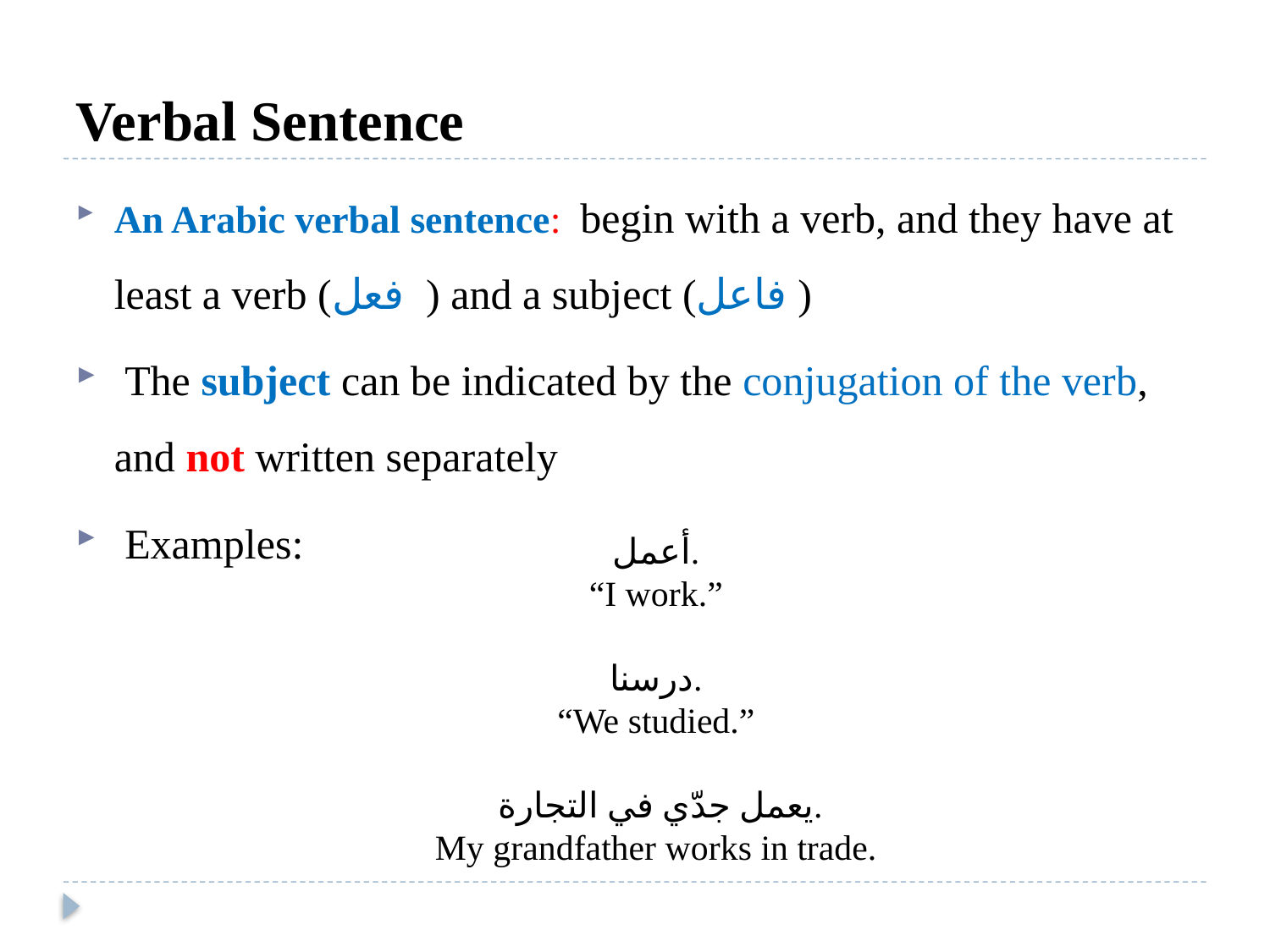

# Verbal Sentence
An Arabic verbal sentence:  begin with a verb, and they have at least a verb (فعل  ) and a subject (فاعل )
 The subject can be indicated by the conjugation of the verb, and not written separately
 Examples:

أعمل.
“I work.”

درسنا.
“We studied.”

 يعمل جدّي في التجارة.
My grandfather works in trade.